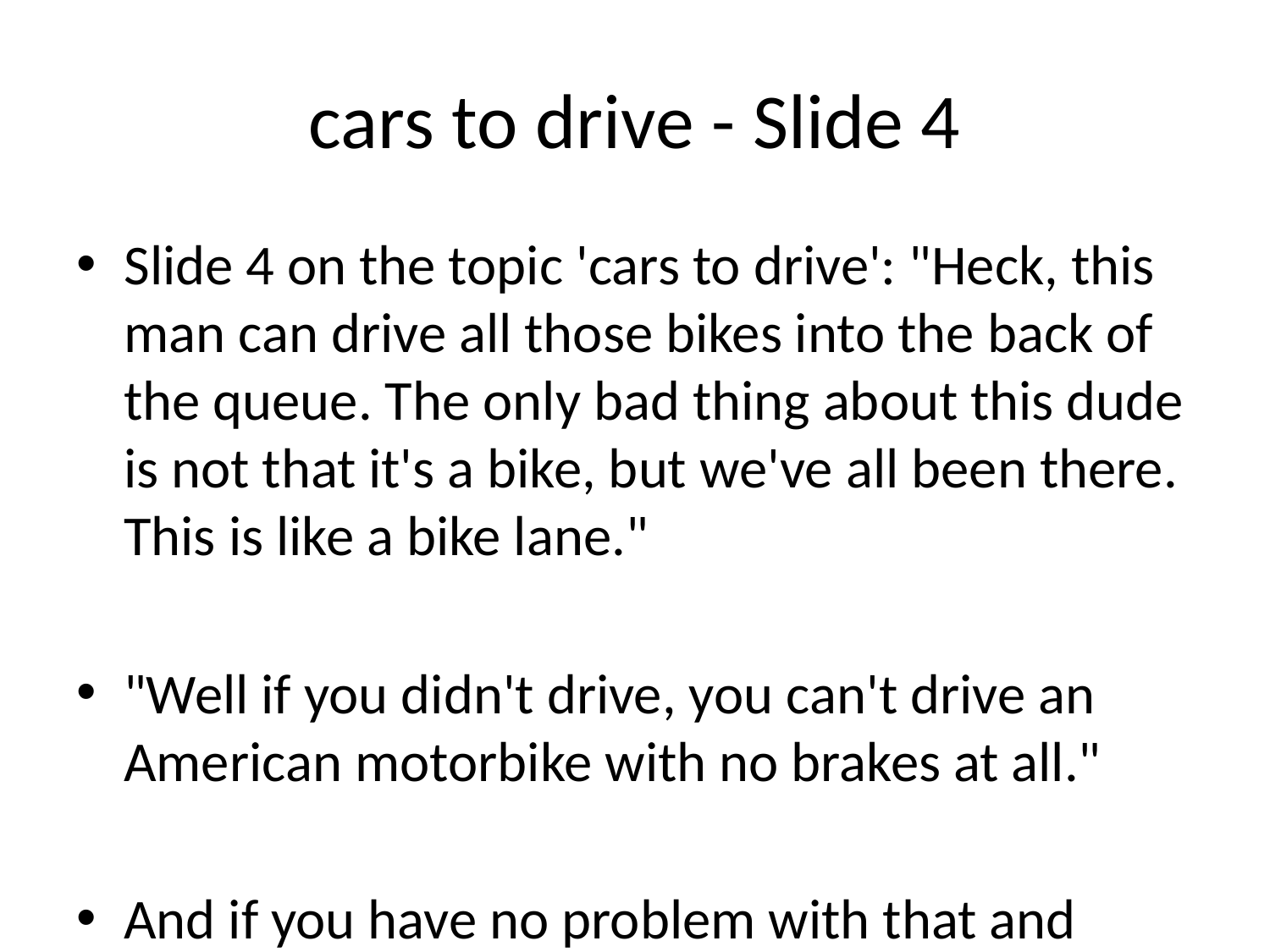

# cars to drive - Slide 4
Slide 4 on the topic 'cars to drive': "Heck, this man can drive all those bikes into the back of the queue. The only bad thing about this dude is not that it's a bike, but we've all been there. This is like a bike lane."

"Well if you didn't drive, you can't drive an American motorbike with no brakes at all."

And if you have no problem with that and want to help this cause a lot